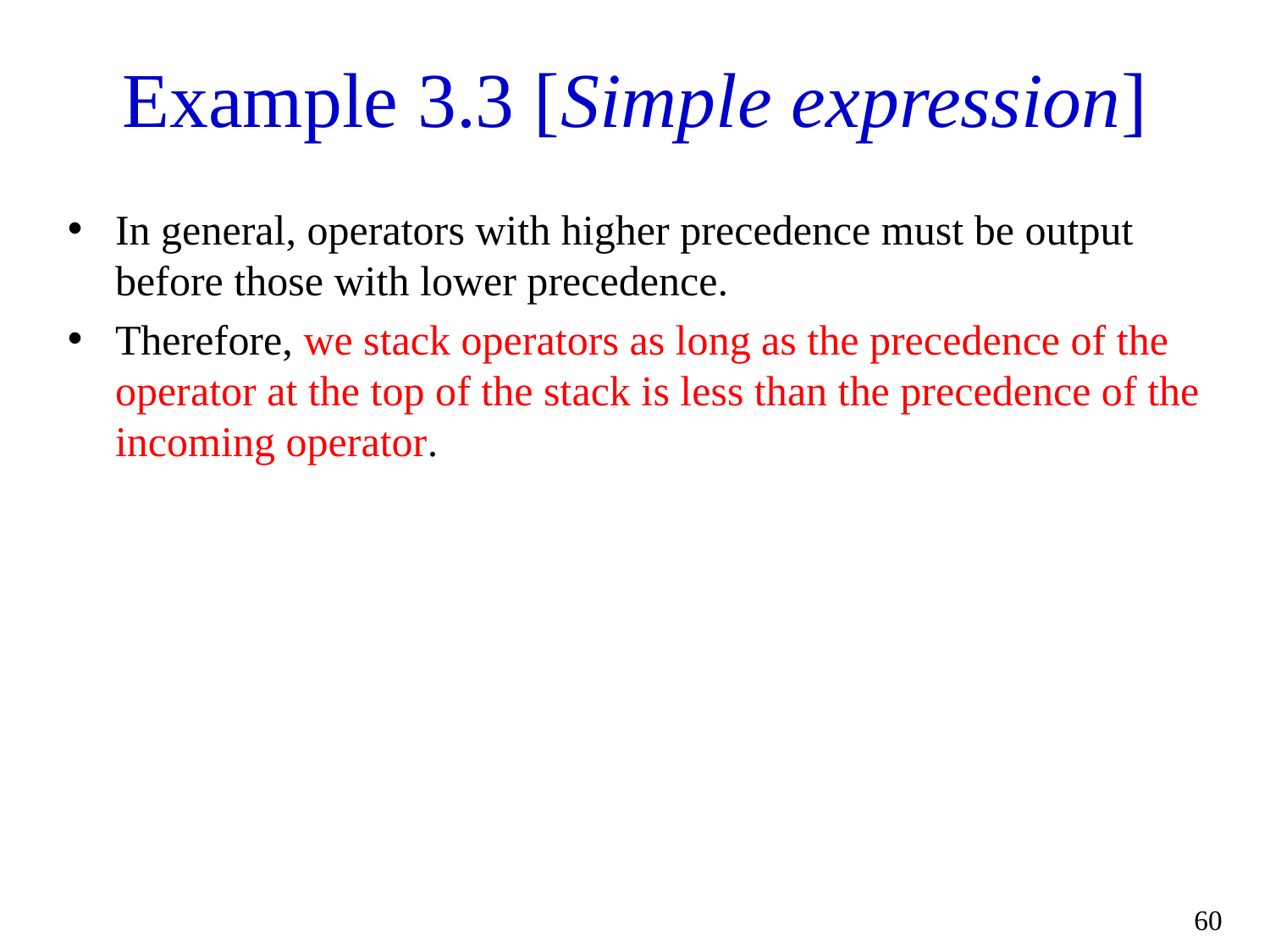

# Example 3.3 [Simple expression]
In general, operators with higher precedence must be output before those with lower precedence.
Therefore, we stack operators as long as the precedence of the operator at the top of the stack is less than the precedence of the incoming operator.
60